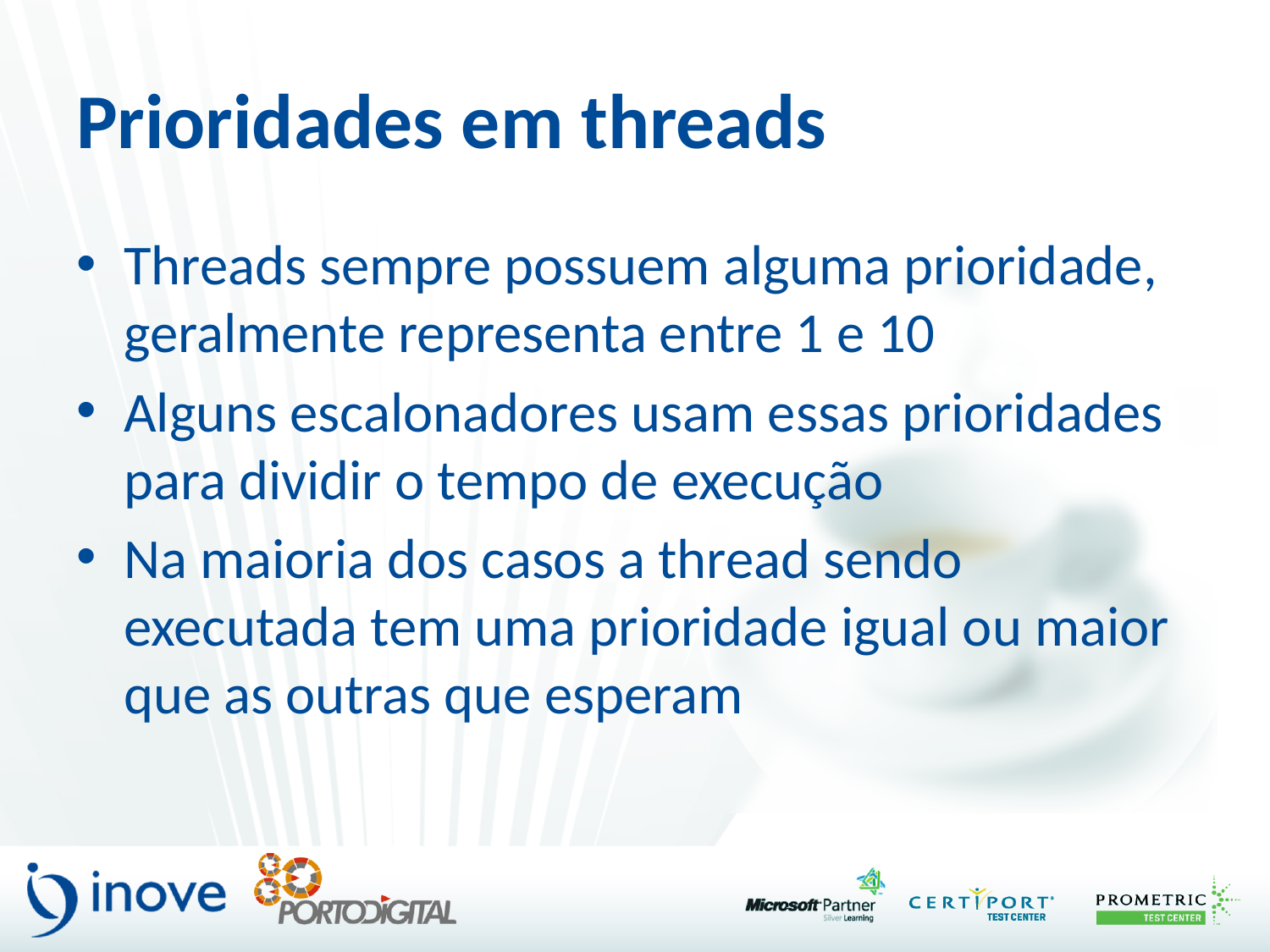

# Prioridades em threads
Threads sempre possuem alguma prioridade, geralmente representa entre 1 e 10
Alguns escalonadores usam essas prioridades para dividir o tempo de execução
Na maioria dos casos a thread sendo executada tem uma prioridade igual ou maior que as outras que esperam